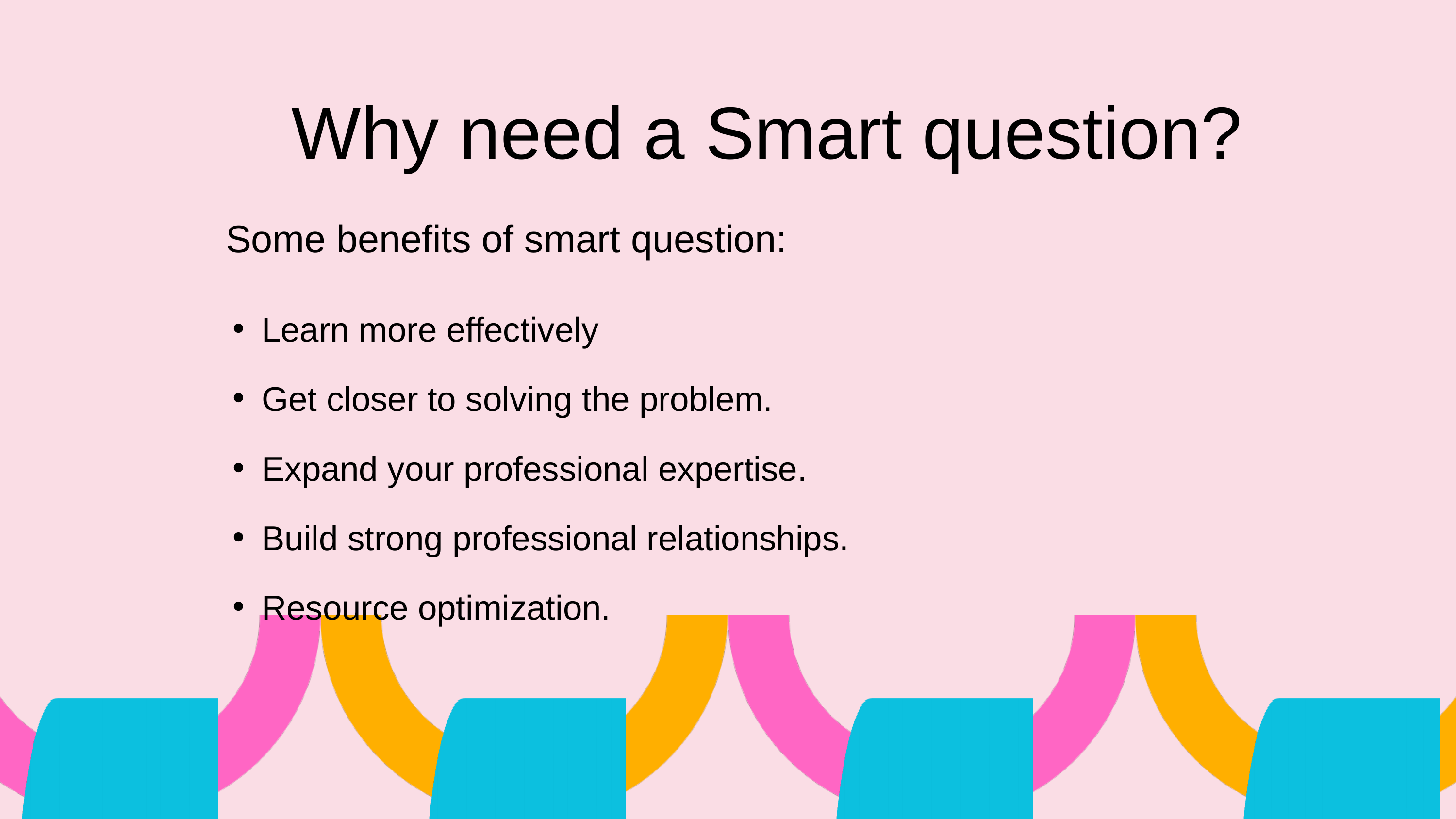

Why need a Smart question?
Some benefits of smart question:
Learn more effectively
Get closer to solving the problem.
Expand your professional expertise.
Build strong professional relationships.
Resource optimization.